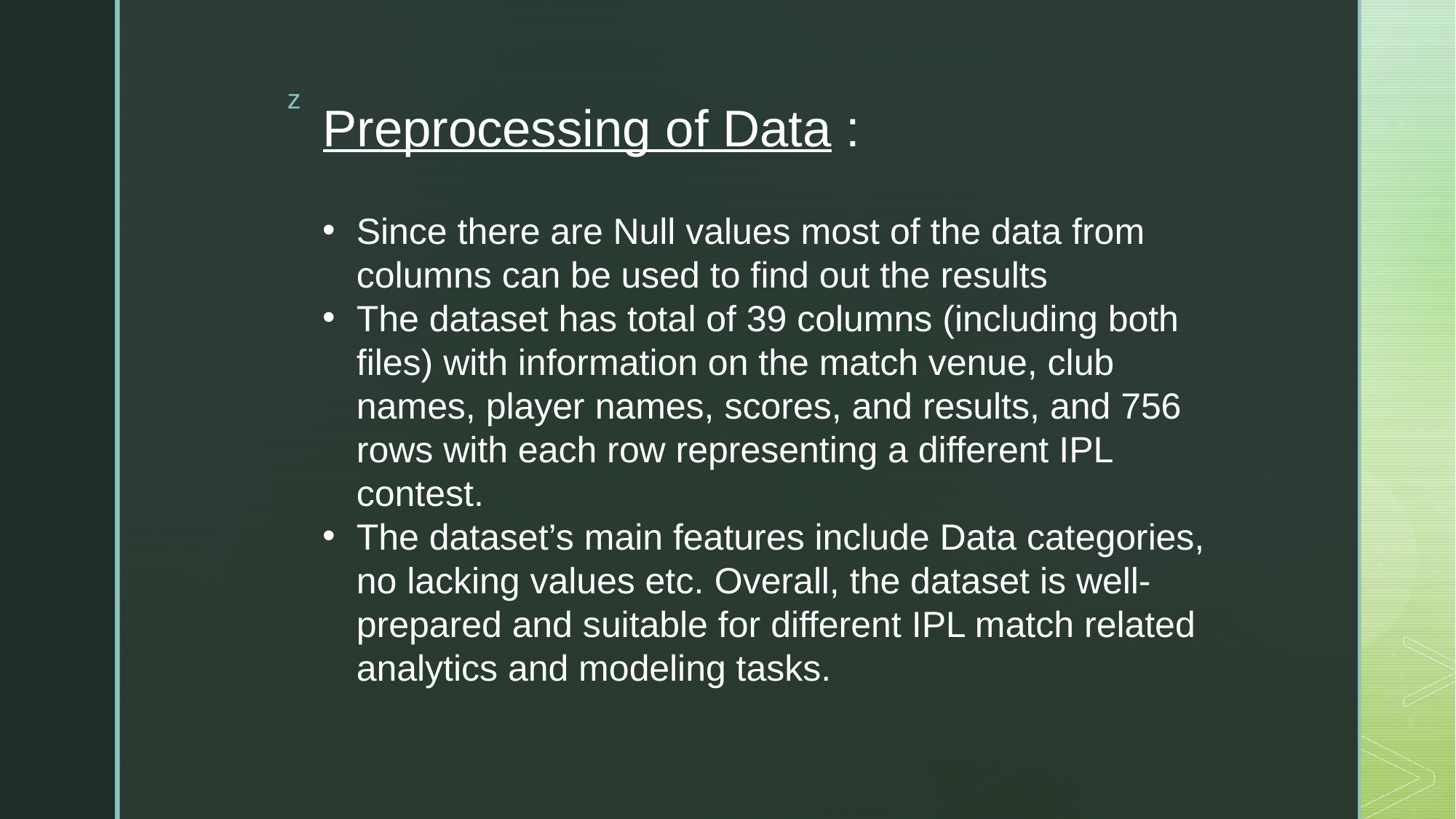

# Preprocessing of Data :
Since there are Null values most of the data from columns can be used to find out the results
The dataset has total of 39 columns (including both files) with information on the match venue, club names, player names, scores, and results, and 756 rows with each row representing a different IPL contest.
The dataset’s main features include Data categories, no lacking values etc. Overall, the dataset is well-prepared and suitable for different IPL match related analytics and modeling tasks.